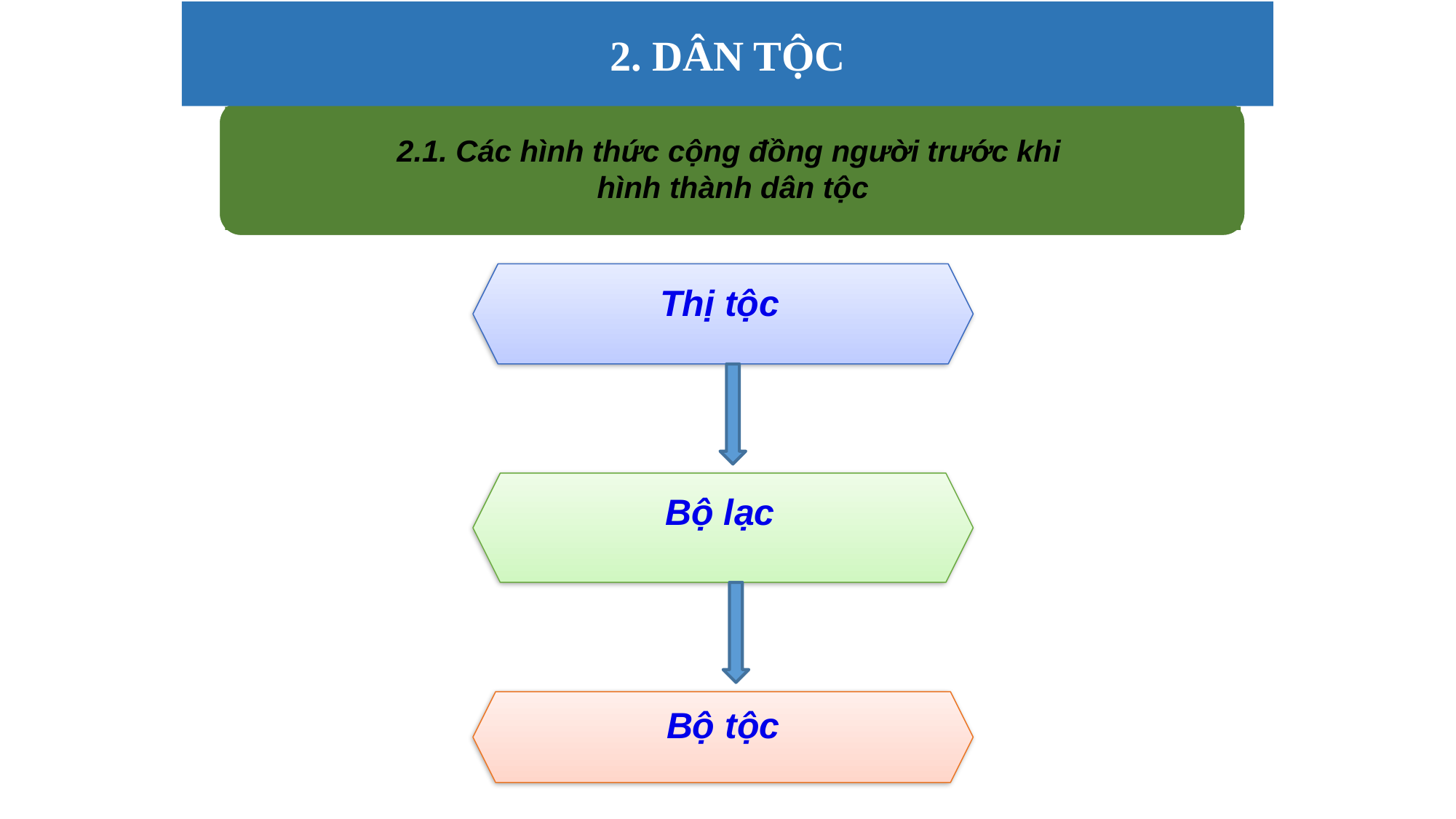

2. DÂN TỘC

2.1. Các hình thức cộng đồng người trước khi
hình thành dân tộc

Thị tộc

Bộ lạc

Bộ tộc